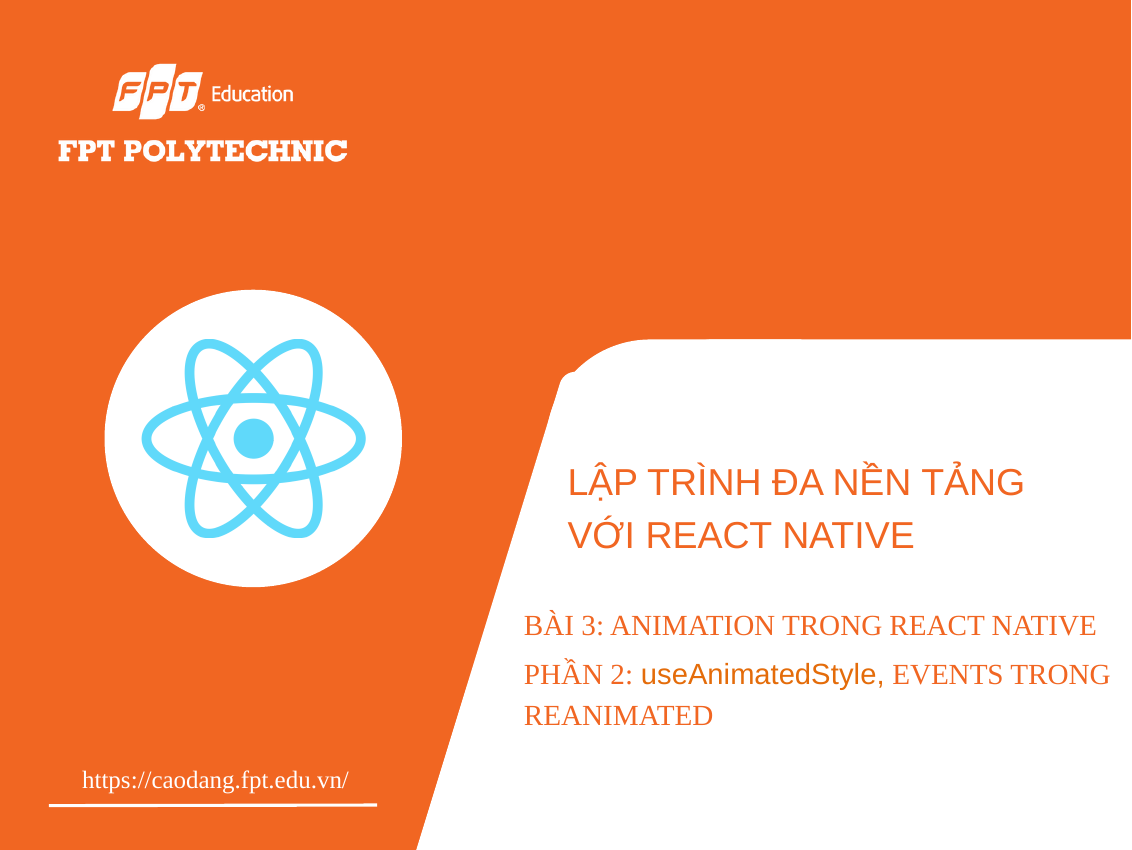

LẬP TRÌNH ĐA NỀN TẢNG VỚI REACT NATIVE
BÀI 3: ANIMATION TRONG REACT NATIVE
PHẦN 2: useAnimatedStyle, EVENTS TRONG REANIMATED
https://caodang.fpt.edu.vn/